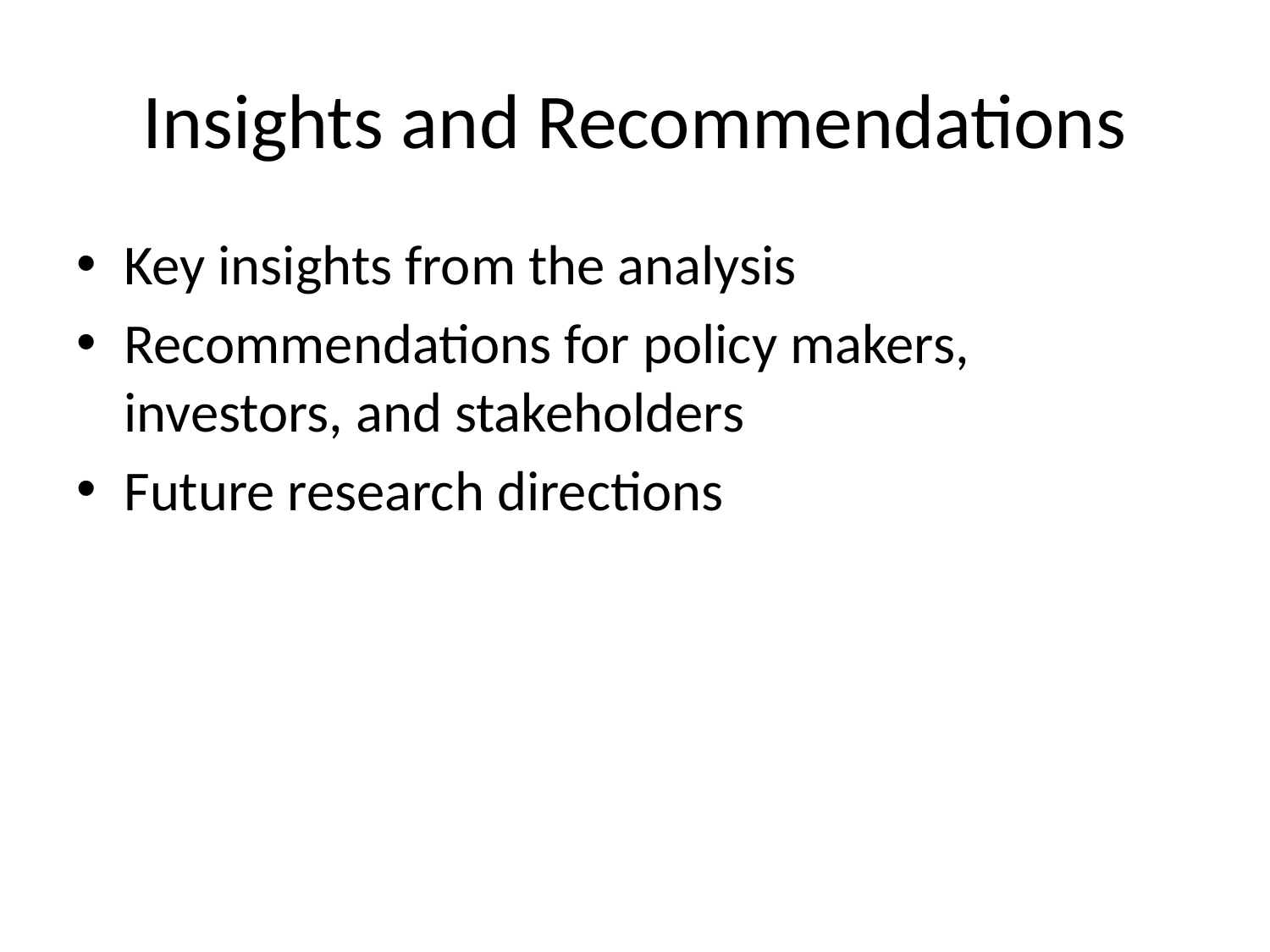

# Insights and Recommendations
Key insights from the analysis
Recommendations for policy makers, investors, and stakeholders
Future research directions